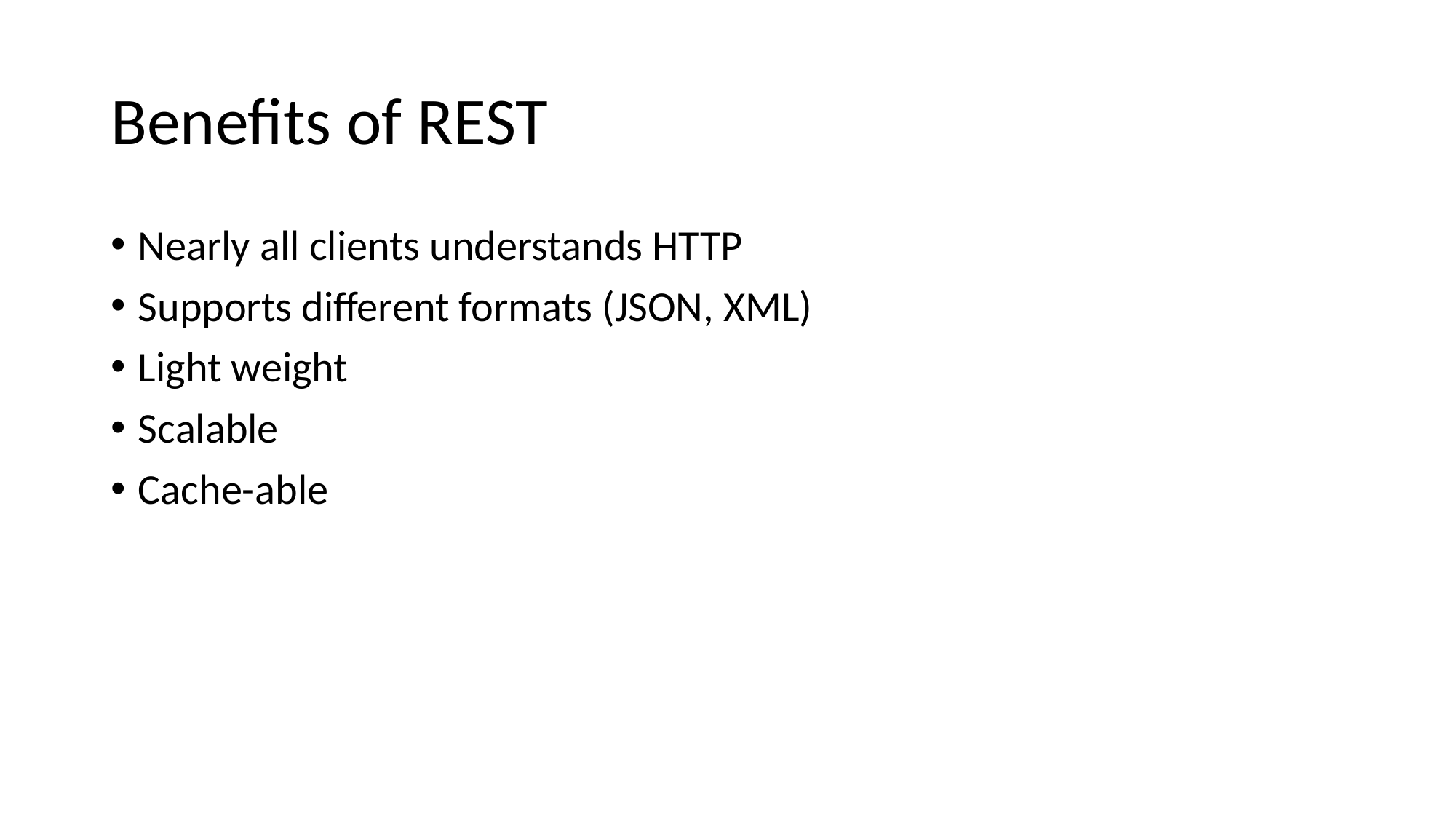

# Benefits of REST
Nearly all clients understands HTTP
Supports different formats (JSON, XML)
Light weight
Scalable
Cache-able